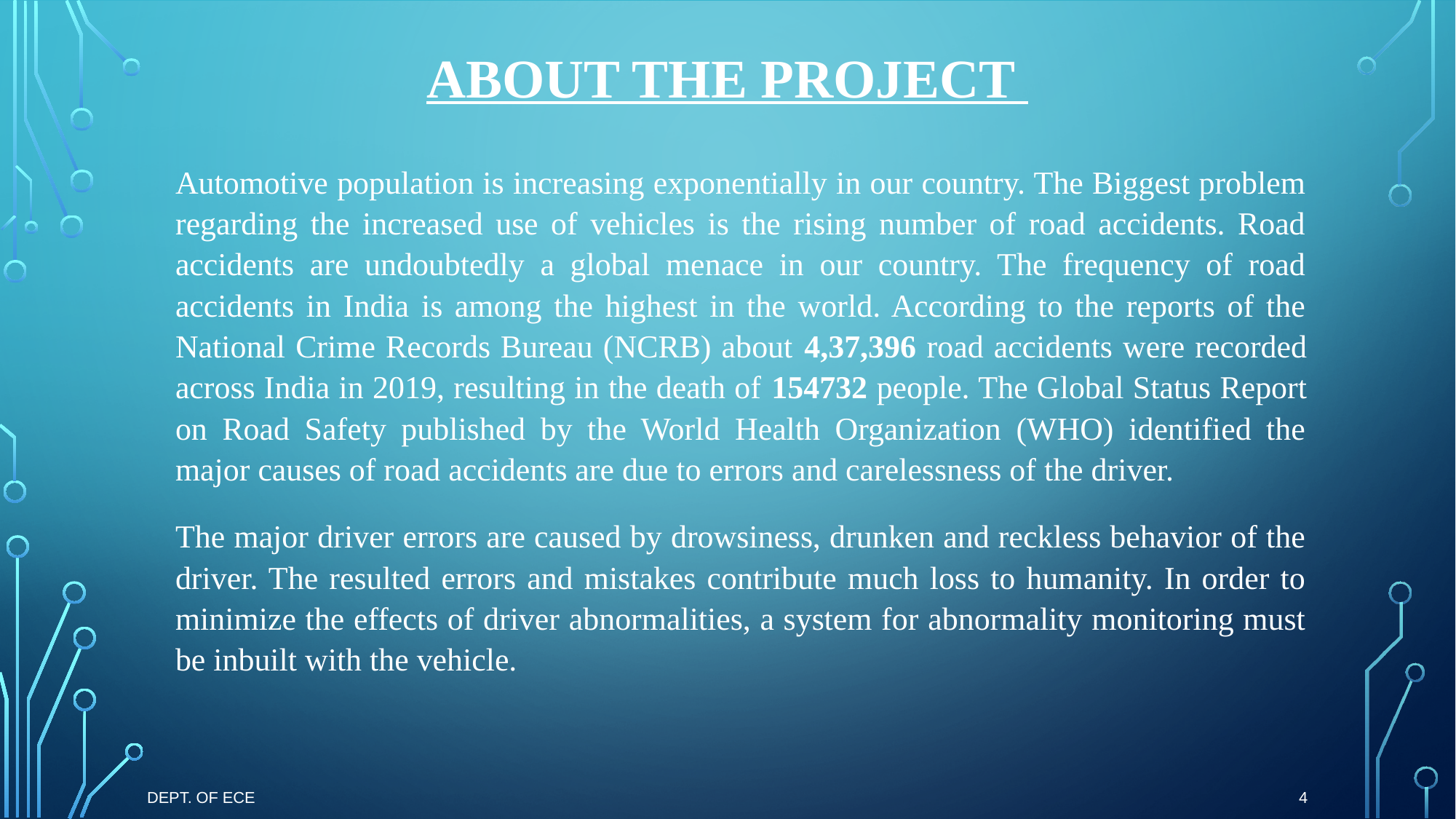

# About the project
	Automotive population is increasing exponentially in our country. The Biggest problem regarding the increased use of vehicles is the rising number of road accidents. Road accidents are undoubtedly a global menace in our country. The frequency of road accidents in India is among the highest in the world. According to the reports of the National Crime Records Bureau (NCRB) about 4,37,396 road accidents were recorded across India in 2019, resulting in the death of 154732 people. The Global Status Report on Road Safety published by the World Health Organization (WHO) identified the major causes of road accidents are due to errors and carelessness of the driver.
	The major driver errors are caused by drowsiness, drunken and reckless behavior of the driver. The resulted errors and mistakes contribute much loss to humanity. In order to minimize the effects of driver abnormalities, a system for abnormality monitoring must be inbuilt with the vehicle.
4
Dept. of ECE